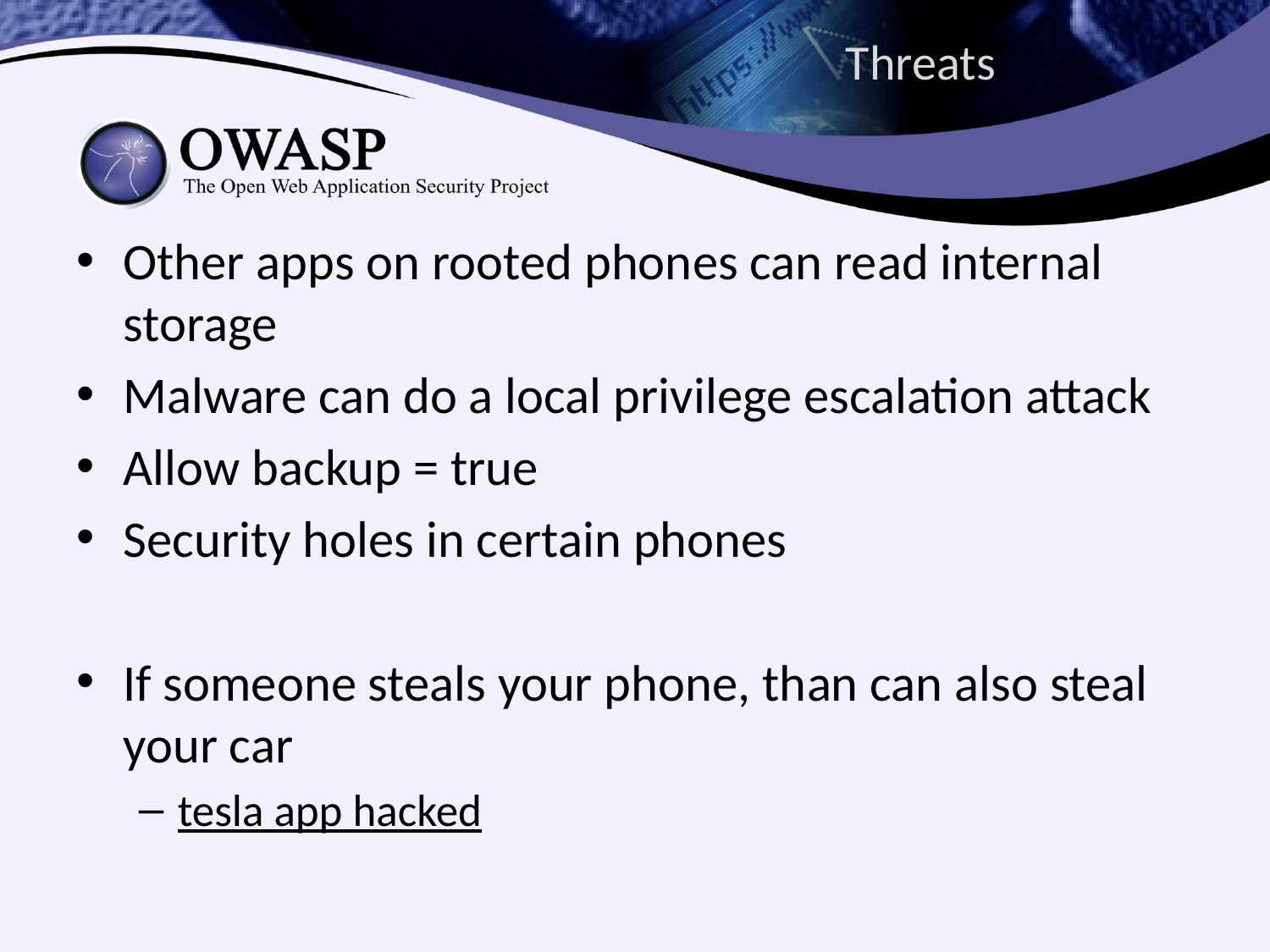

# Threats
Other apps on rooted phones can read internal storage
Malware can do a local privilege escalation attack
Allow backup = true
Security holes in certain phones

If someone steals your phone, than can also steal your car
tesla app hacked